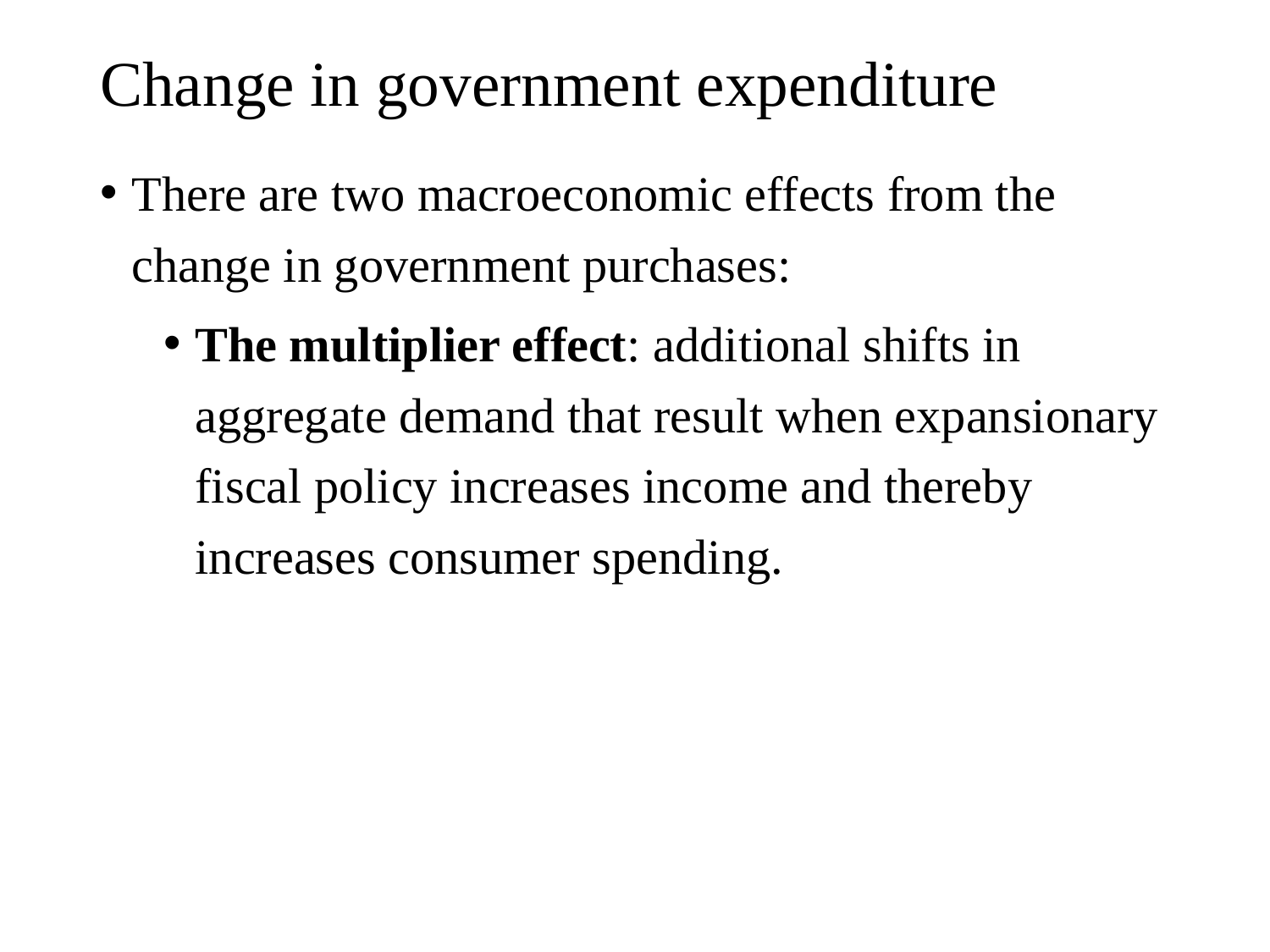

# Change in government expenditure
There are two macroeconomic effects from the change in government purchases:
The multiplier effect: additional shifts in aggregate demand that result when expansionary fiscal policy increases income and thereby increases consumer spending.